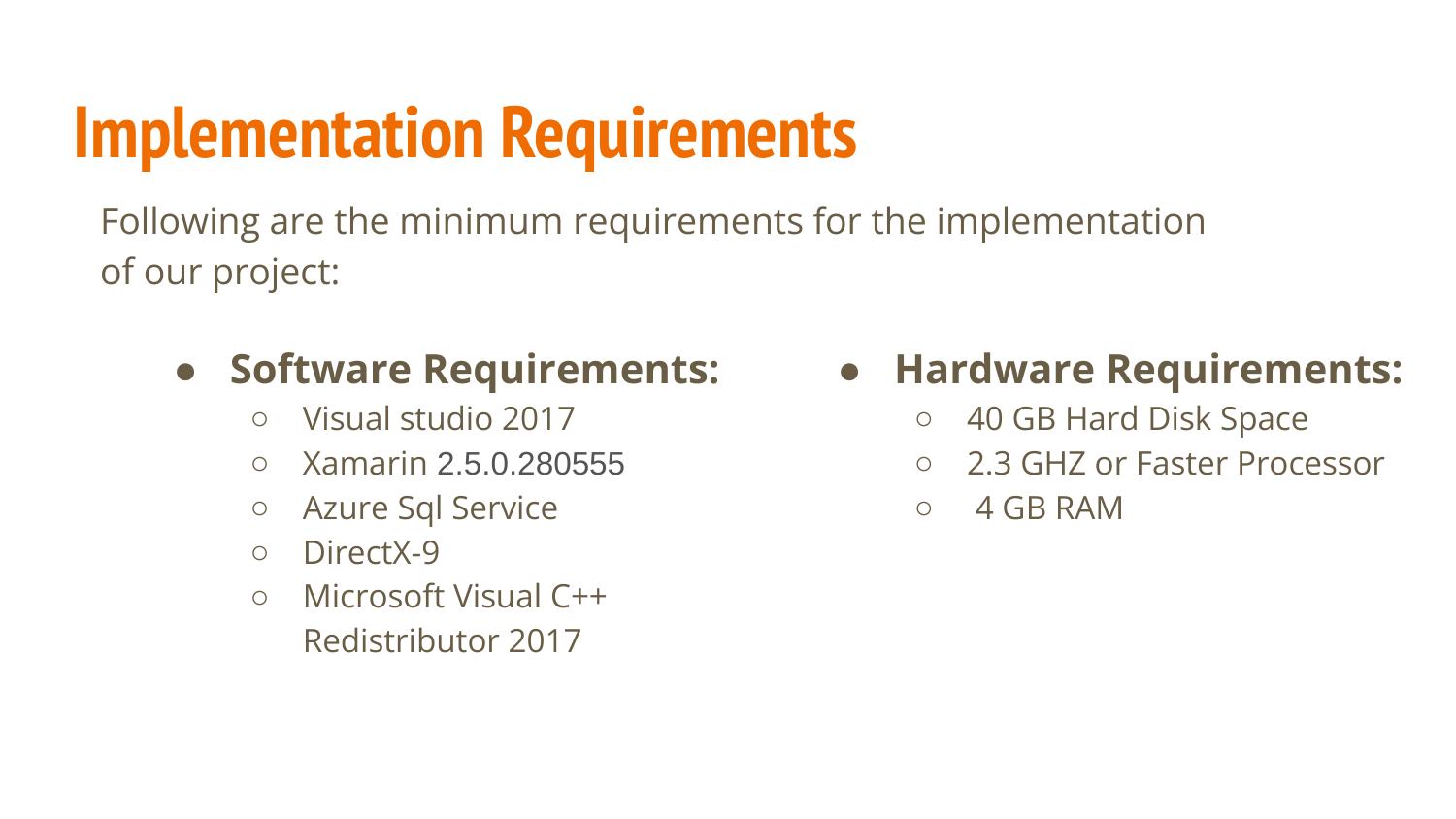

# Implementation Requirements
Following are the minimum requirements for the implementation of our project:
Software Requirements:
Visual studio 2017
Xamarin 2.5.0.280555
Azure Sql Service
DirectX-9
Microsoft Visual C++ Redistributor 2017

Hardware Requirements:
40 GB Hard Disk Space
2.3 GHZ or Faster Processor
 4 GB RAM